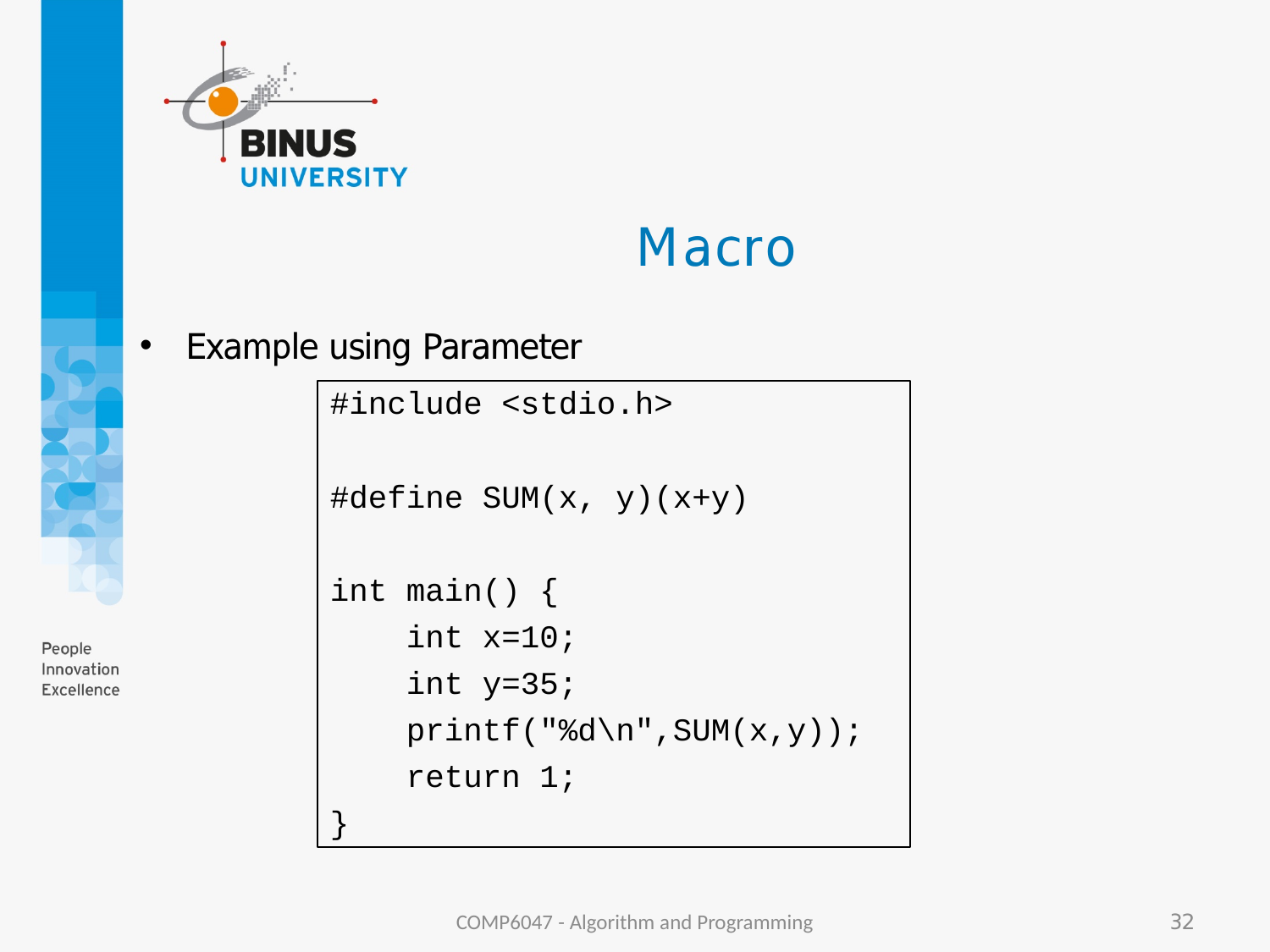

# Macro
Example using Parameter
#include <stdio.h>

#define SUM(x, y)(x+y)

int main() {
    int x=10;
    int y=35;
    printf("%d\n",SUM(x,y));
    return 1;
}
COMP6047 - Algorithm and Programming
32